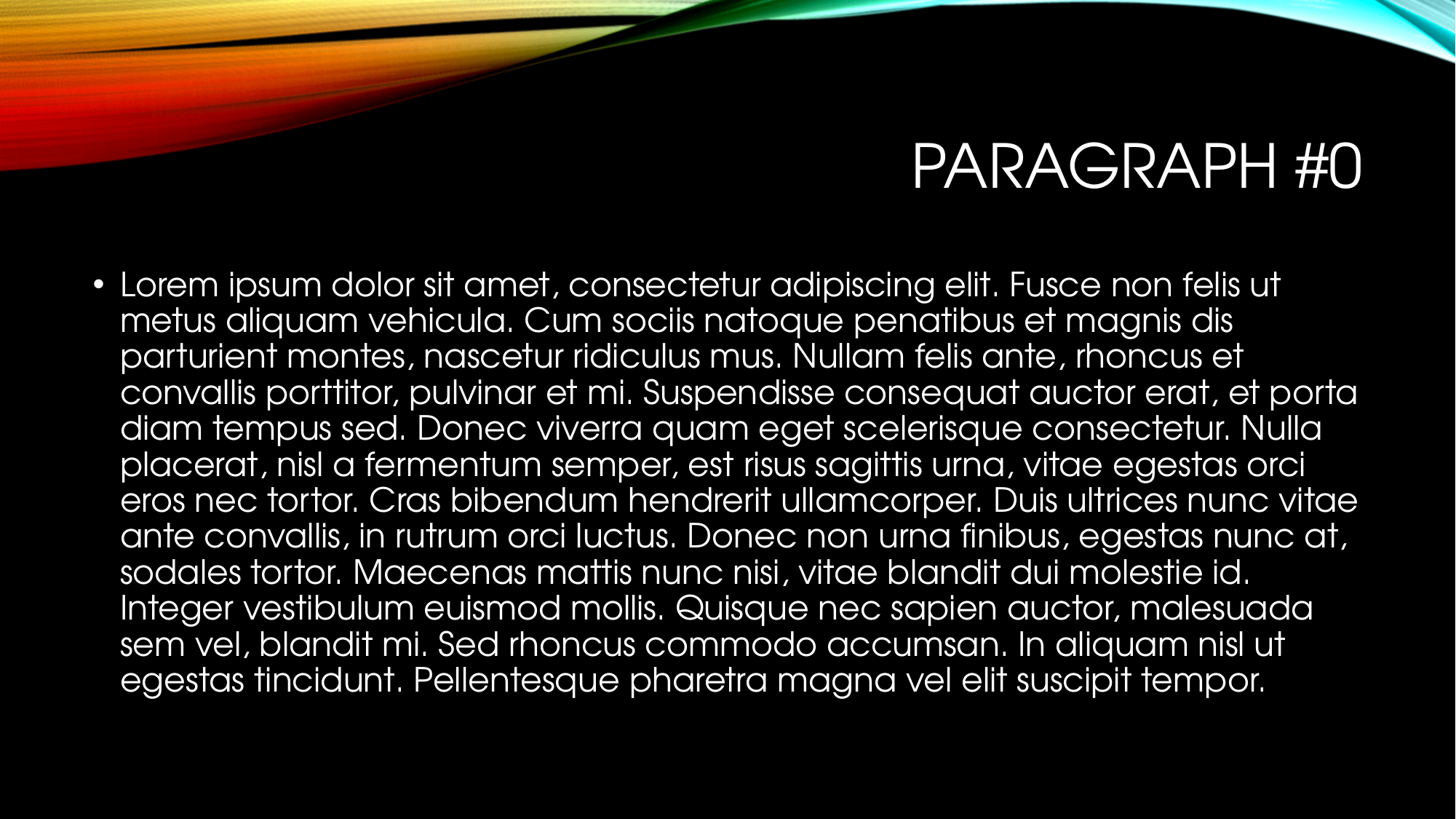

# Paragraph #0
Lorem ipsum dolor sit amet, consectetur adipiscing elit. Fusce non felis ut metus aliquam vehicula. Cum sociis natoque penatibus et magnis dis parturient montes, nascetur ridiculus mus. Nullam felis ante, rhoncus et convallis porttitor, pulvinar et mi. Suspendisse consequat auctor erat, et porta diam tempus sed. Donec viverra quam eget scelerisque consectetur. Nulla placerat, nisl a fermentum semper, est risus sagittis urna, vitae egestas orci eros nec tortor. Cras bibendum hendrerit ullamcorper. Duis ultrices nunc vitae ante convallis, in rutrum orci luctus. Donec non urna finibus, egestas nunc at, sodales tortor. Maecenas mattis nunc nisi, vitae blandit dui molestie id. Integer vestibulum euismod mollis. Quisque nec sapien auctor, malesuada sem vel, blandit mi. Sed rhoncus commodo accumsan. In aliquam nisl ut egestas tincidunt. Pellentesque pharetra magna vel elit suscipit tempor.